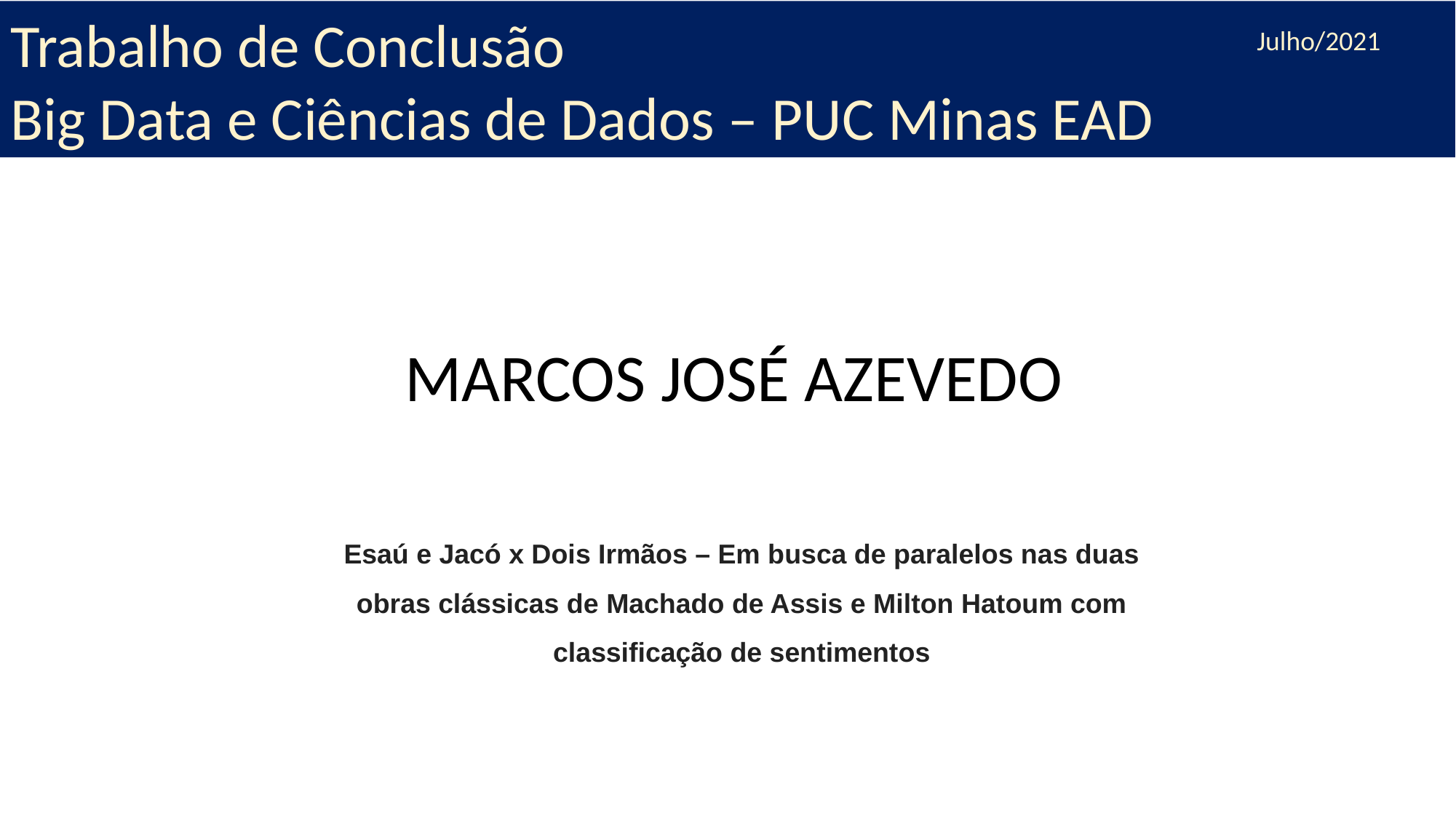

Trabalho de Conclusão
Big Data e Ciências de Dados – PUC Minas EAD
Julho/2021
MARCOS JOSÉ AZEVEDO
Esaú e Jacó x Dois Irmãos – Em busca de paralelos nas duas obras clássicas de Machado de Assis e Milton Hatoum com classificação de sentimentos